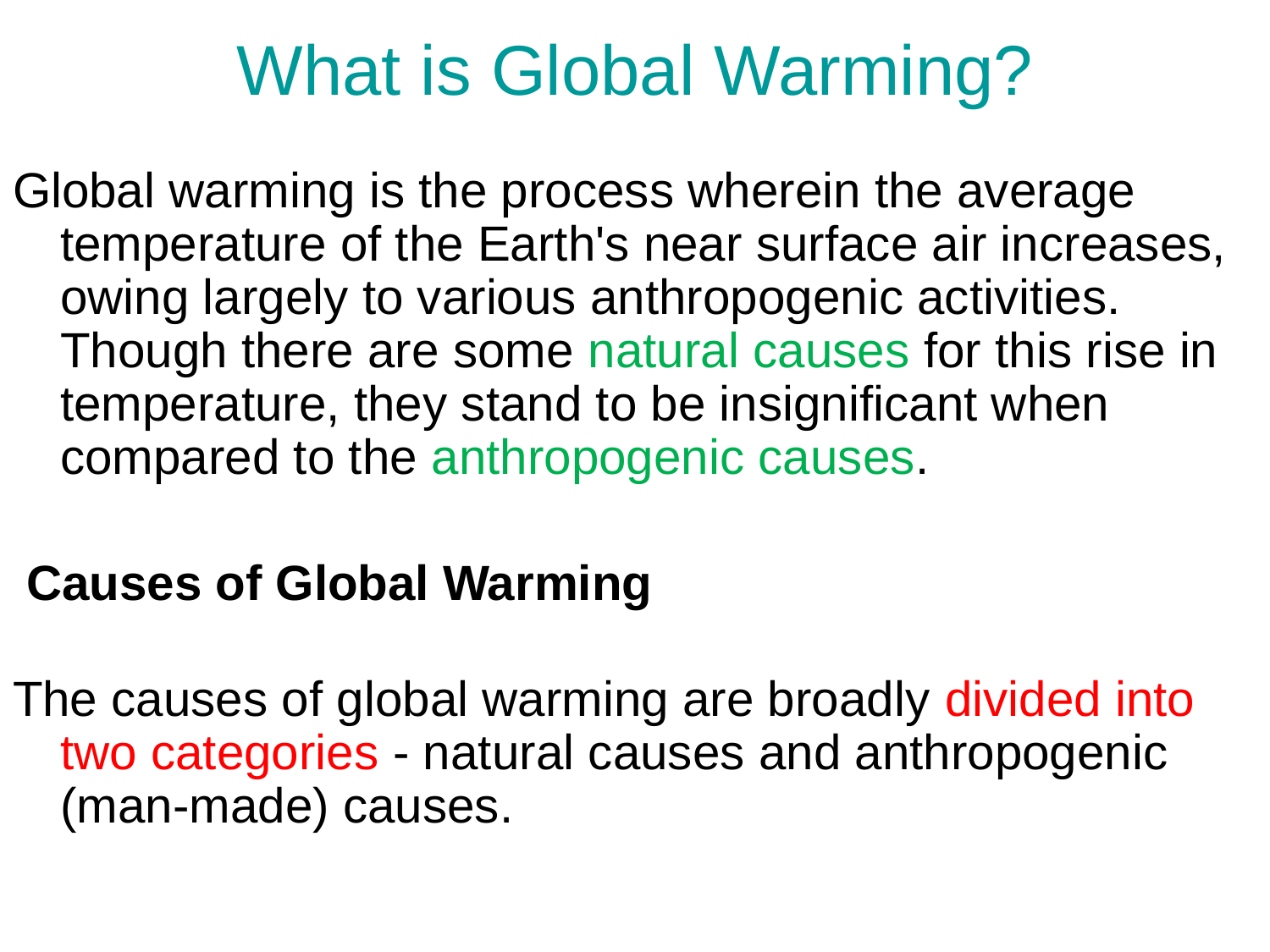

# What is Global Warming?
Global warming is the process wherein the average temperature of the Earth's near surface air increases, owing largely to various anthropogenic activities. Though there are some natural causes for this rise in temperature, they stand to be insignificant when compared to the anthropogenic causes.

 Causes of Global Warming
The causes of global warming are broadly divided into two categories - natural causes and anthropogenic (man-made) causes.